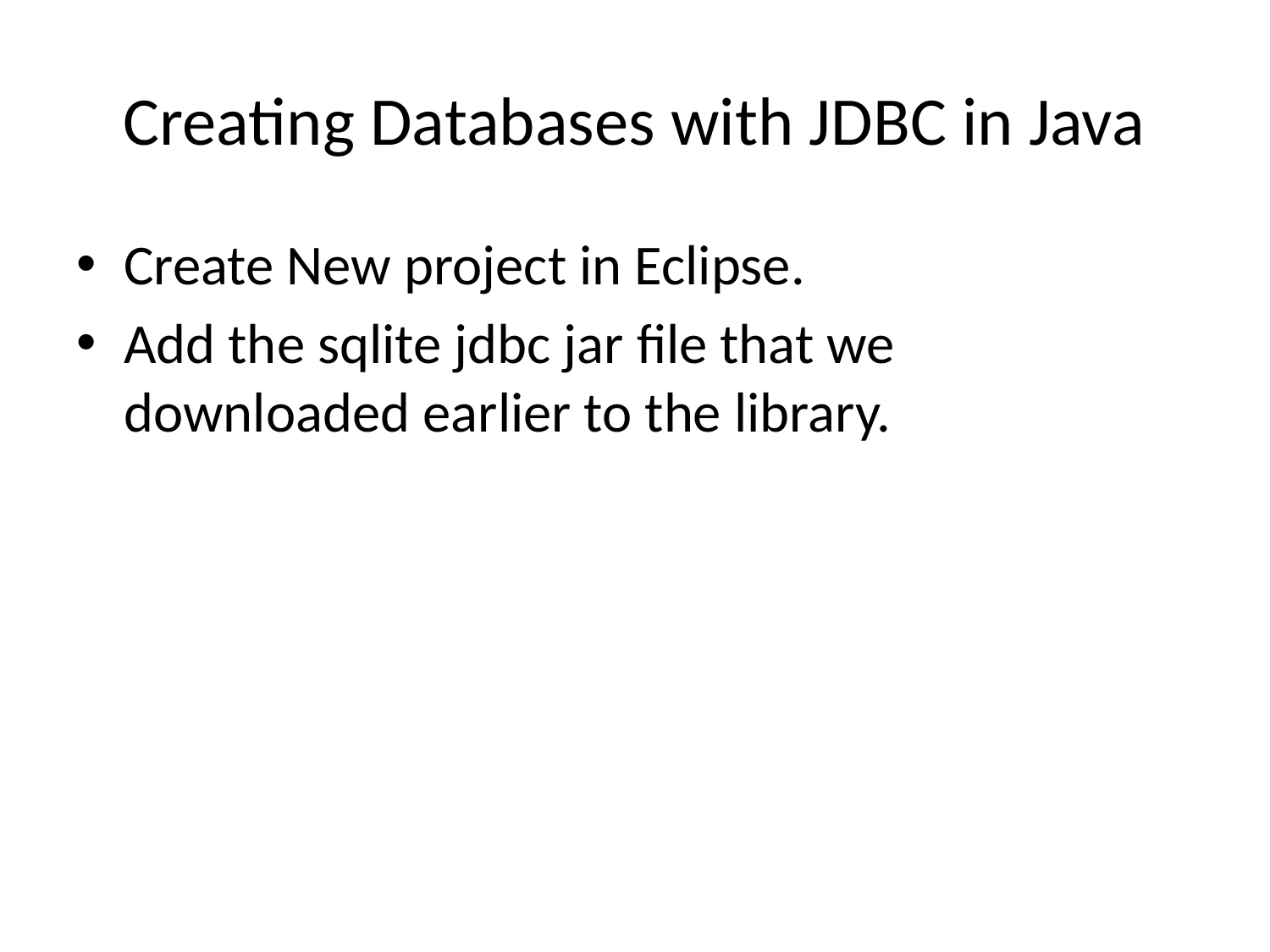

# Creating Databases with JDBC in Java
Create New project in Eclipse.
Add the sqlite jdbc jar file that we downloaded earlier to the library.